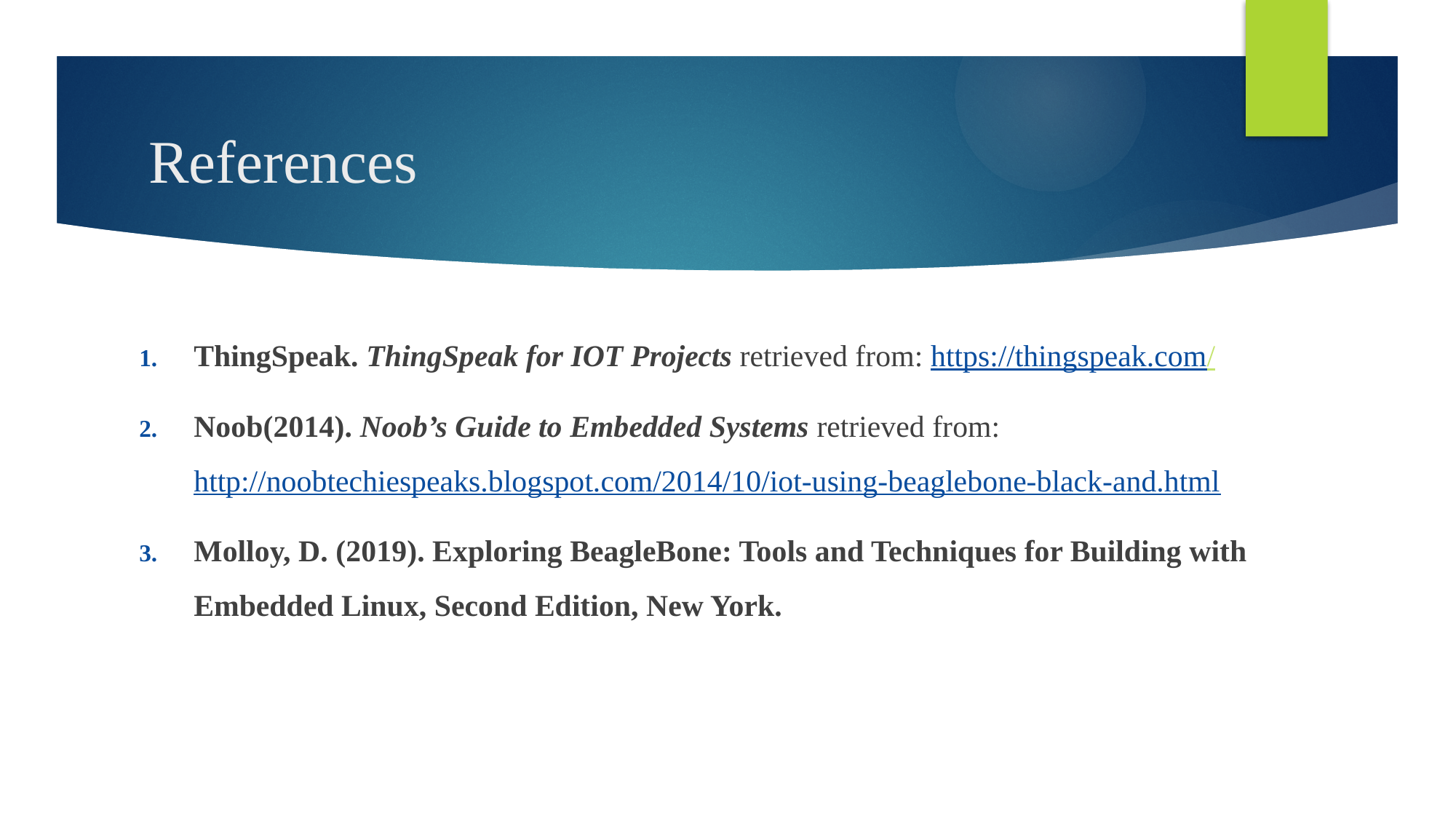

# References
ThingSpeak. ThingSpeak for IOT Projects retrieved from: https://thingspeak.com/
Noob(2014). Noob’s Guide to Embedded Systems retrieved from: http://noobtechiespeaks.blogspot.com/2014/10/iot-using-beaglebone-black-and.html
Molloy, D. (2019). Exploring BeagleBone: Tools and Techniques for Building with Embedded Linux, Second Edition, New York.